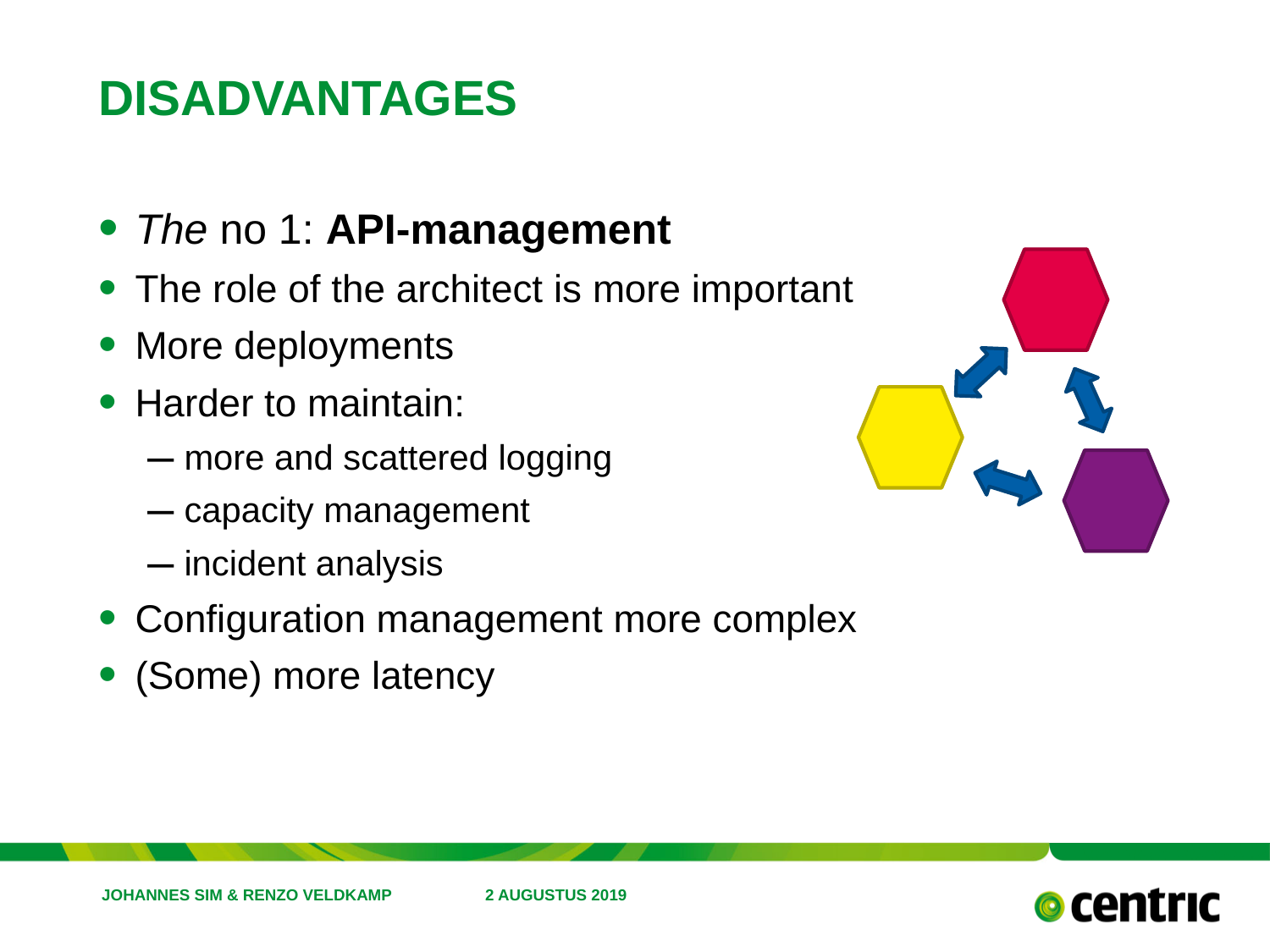

# disadvantages
The no 1: API-management
The role of the architect is more important
More deployments
Harder to maintain:
more and scattered logging
capacity management
incident analysis
Configuration management more complex
(Some) more latency

Johannes Sim & Renzo veldkamp
2 augustus 2019